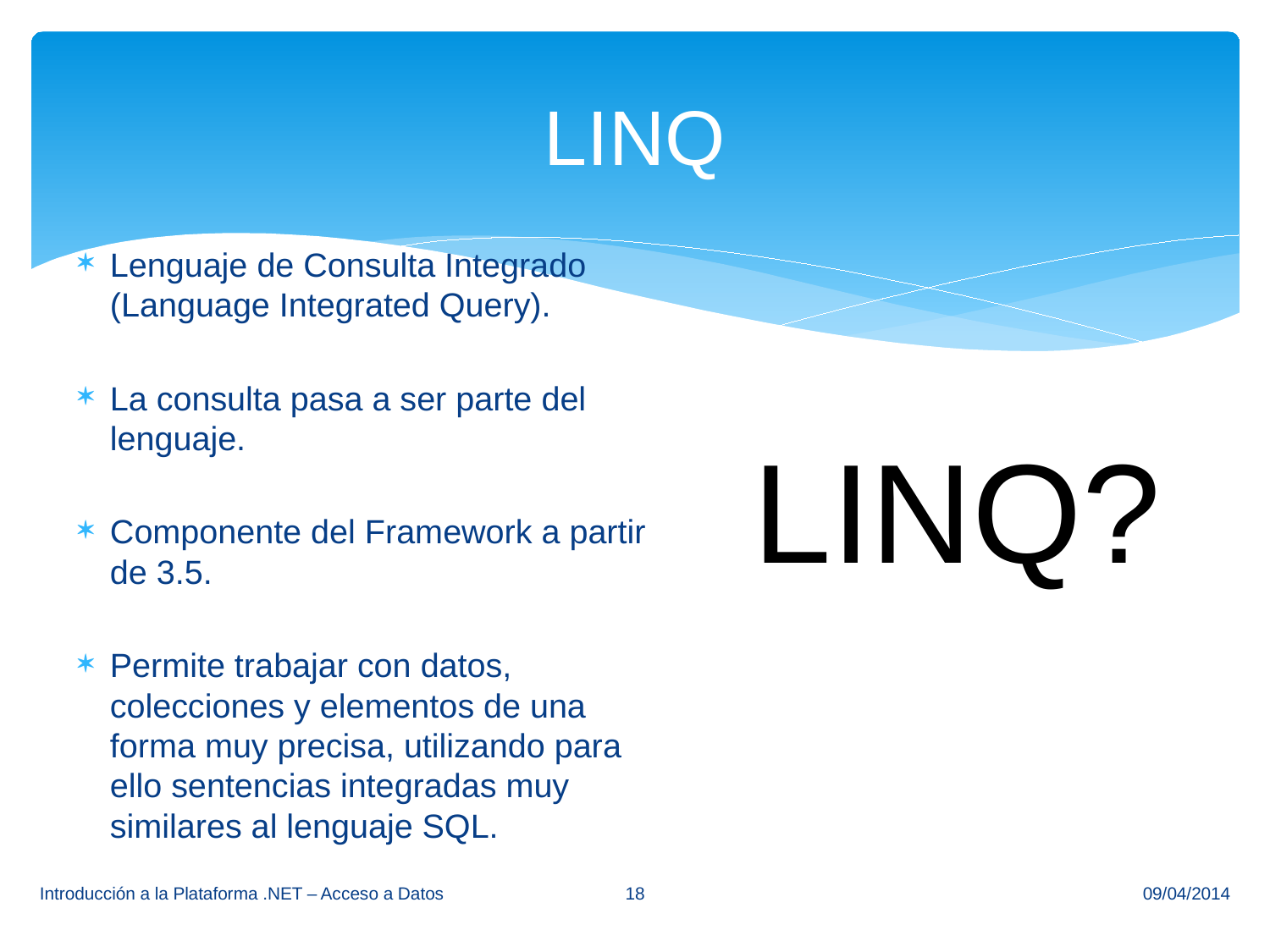

# LINQ
Lenguaje de Consulta Integrado (Language Integrated Query).

La consulta pasa a ser parte del lenguaje.

Componente del Framework a partir de 3.5.

Permite trabajar con datos, colecciones y elementos de una forma muy precisa, utilizando para ello sentencias integradas muy similares al lenguaje SQL.

LINQ?
18
Introducción a la Plataforma .NET – Acceso a Datos
09/04/2014